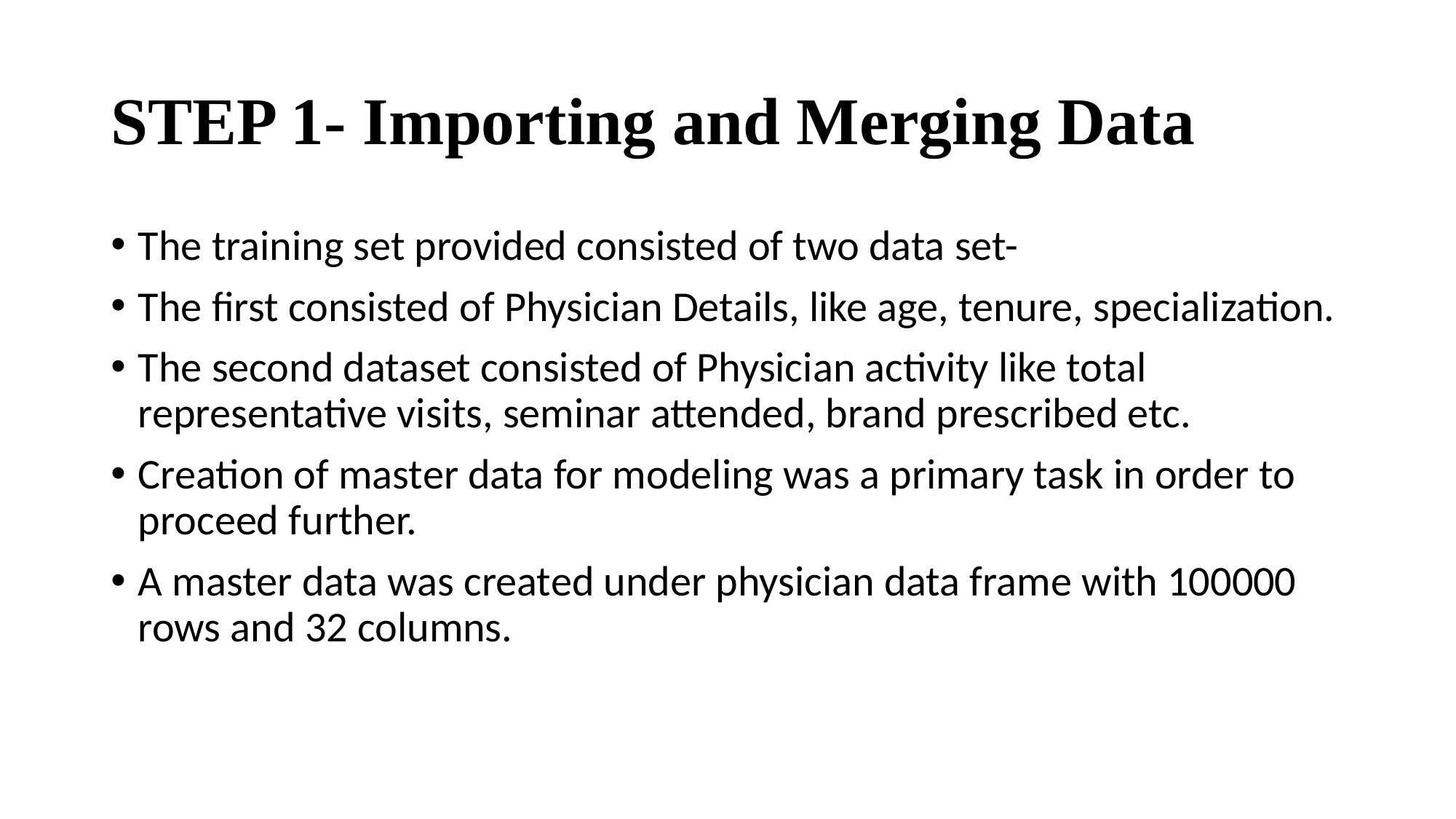

# STEP 1- Importing and Merging Data
The training set provided consisted of two data set-
The first consisted of Physician Details, like age, tenure, specialization.
The second dataset consisted of Physician activity like total representative visits, seminar attended, brand prescribed etc.
Creation of master data for modeling was a primary task in order to proceed further.
A master data was created under physician data frame with 100000 rows and 32 columns.